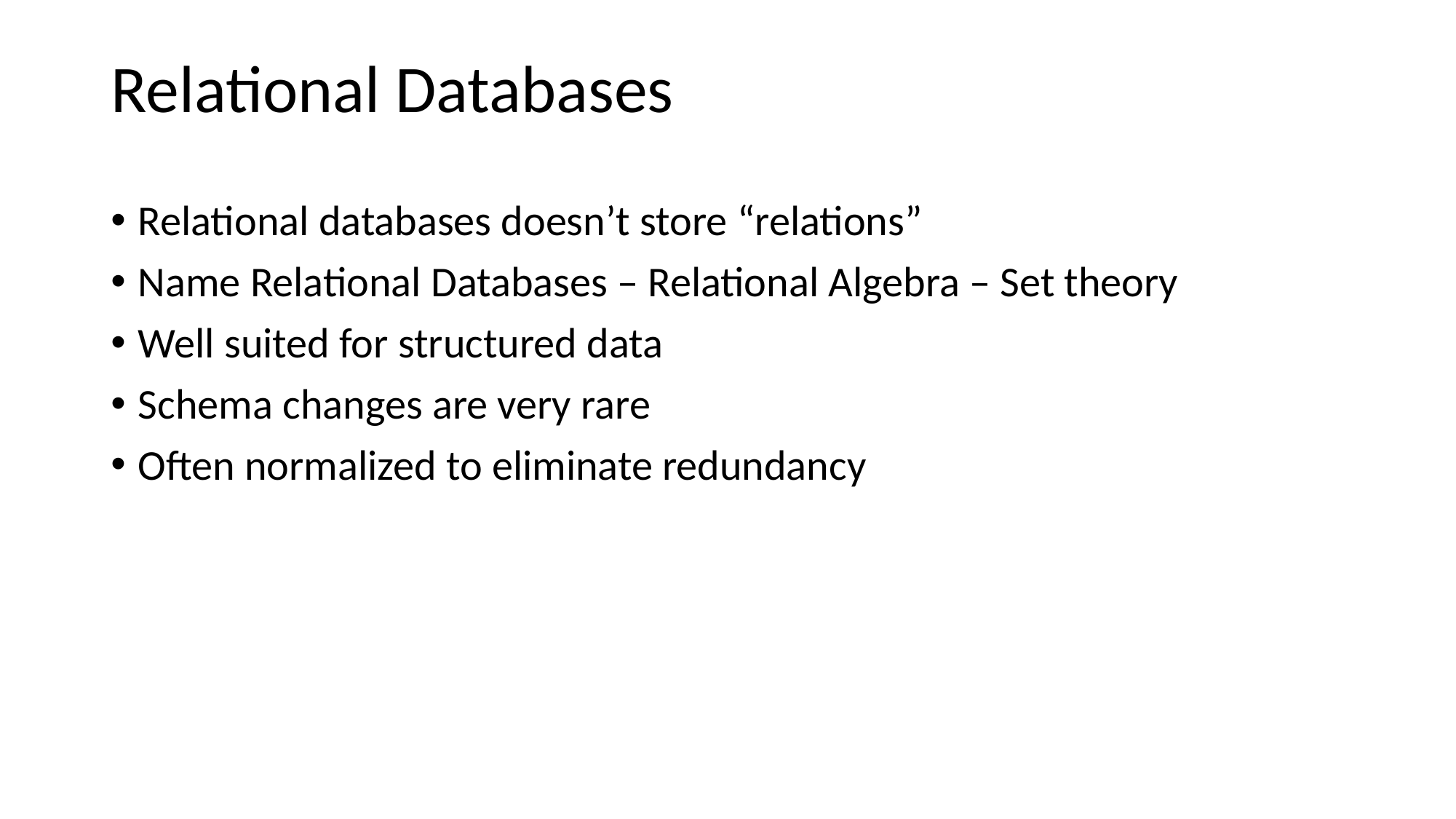

# Relational Databases
Relational databases doesn’t store “relations”
Name Relational Databases – Relational Algebra – Set theory
Well suited for structured data
Schema changes are very rare
Often normalized to eliminate redundancy